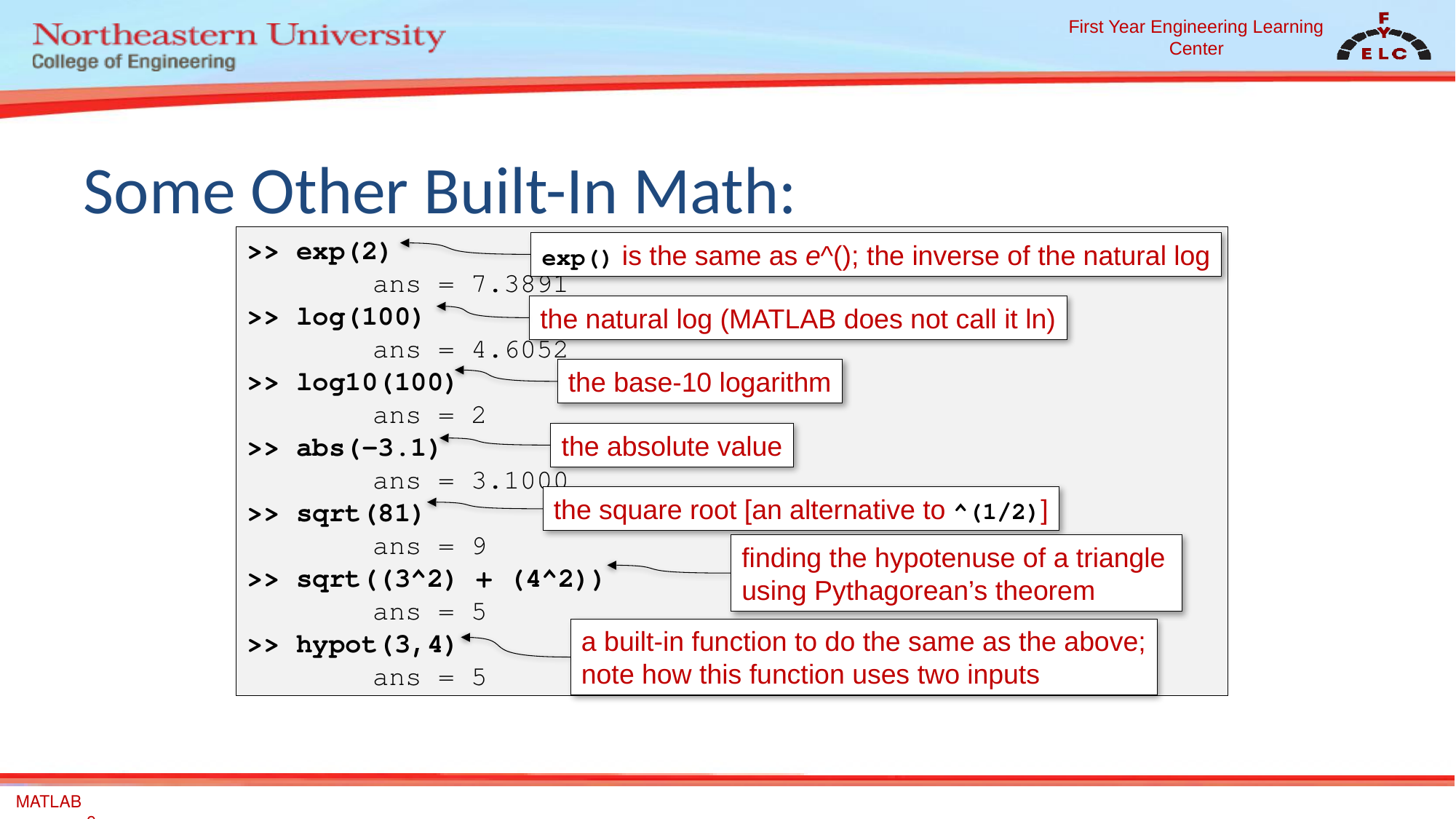

# Some Other Built-In Math:
>> exp(2)
	 ans = 7.3891
>> log(100)
	 ans = 4.6052
>> log10(100)
	 ans = 2
>> abs(-3.1)
	 ans = 3.1000
>> sqrt(81)
	 ans = 9
>> sqrt((3^2) + (4^2))
	 ans = 5
>> hypot(3,4)
	 ans = 5
exp() is the same as e^(); the inverse of the natural log
the natural log (MATLAB does not call it ln)
the base-10 logarithm
the absolute value
the square root [an alternative to ^(1/2)]
finding the hypotenuse of a triangle using Pythagorean’s theorem
a built-in function to do the same as the above;
note how this function uses two inputs